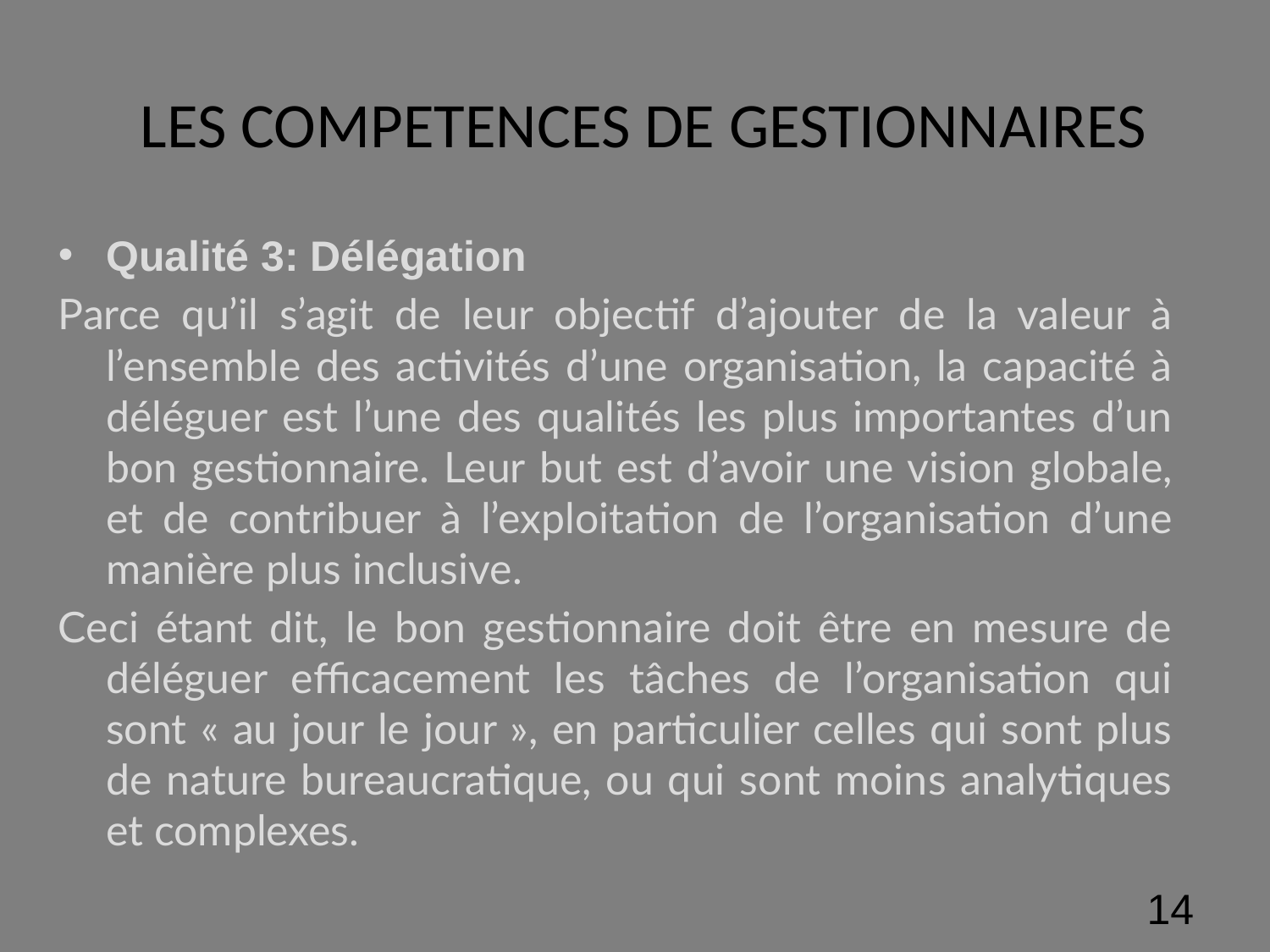

# LES COMPETENCES DE GESTIONNAIRES
Qualité 3: Délégation
Parce qu’il s’agit de leur objectif d’ajouter de la valeur à l’ensemble des activités d’une organisation, la capacité à déléguer est l’une des qualités les plus importantes d’un bon gestionnaire. Leur but est d’avoir une vision globale, et de contribuer à l’exploitation de l’organisation d’une manière plus inclusive.
Ceci étant dit, le bon gestionnaire doit être en mesure de déléguer efficacement les tâches de l’organisation qui sont « au jour le jour », en particulier celles qui sont plus de nature bureaucratique, ou qui sont moins analytiques et complexes.
14